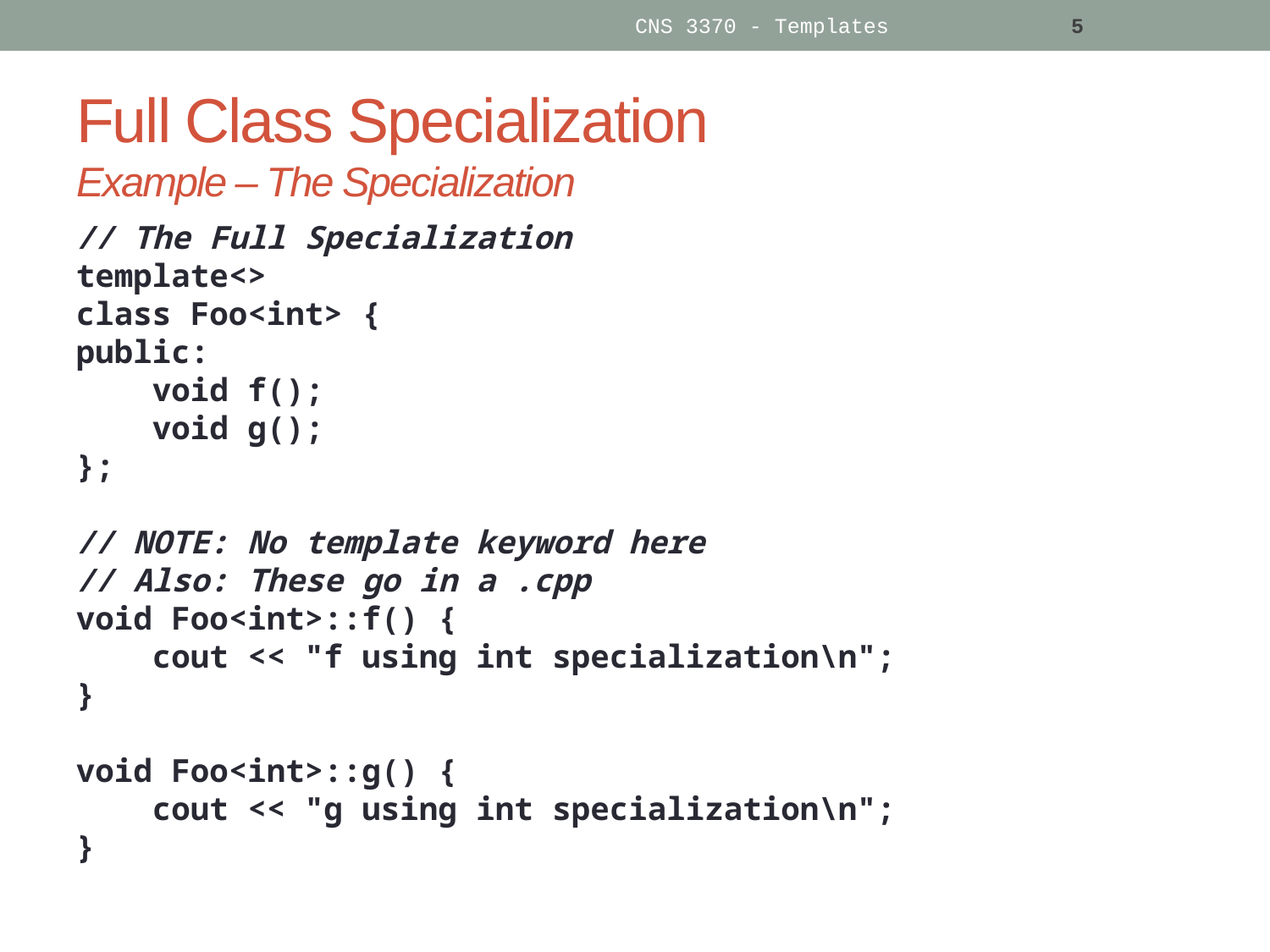

CNS 3370 - Templates
5
# Full Class Specialization Example – The Specialization
// The Full Specialization
template<>
class Foo<int> {
public:
    void f();
    void g();
};

// NOTE: No template keyword here
// Also: These go in a .cpp
void Foo<int>::f() {
    cout << "f using int specialization\n";
}

void Foo<int>::g() {
    cout << "g using int specialization\n";
}